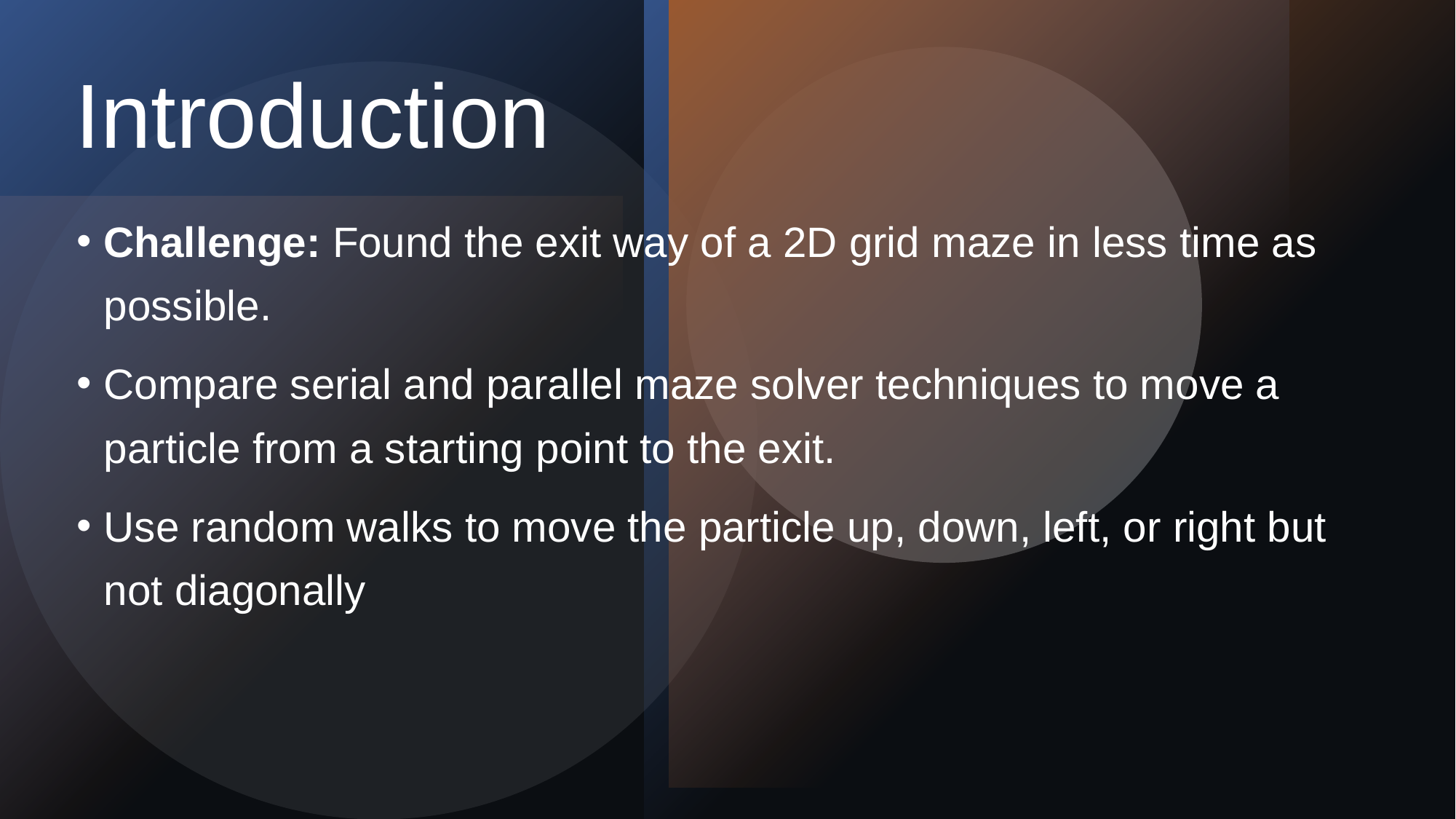

# Introduction
Challenge: Found the exit way of a 2D grid maze in less time as possible.
Compare serial and parallel maze solver techniques to move a particle from a starting point to the exit.
Use random walks to move the particle up, down, left, or right but not diagonally